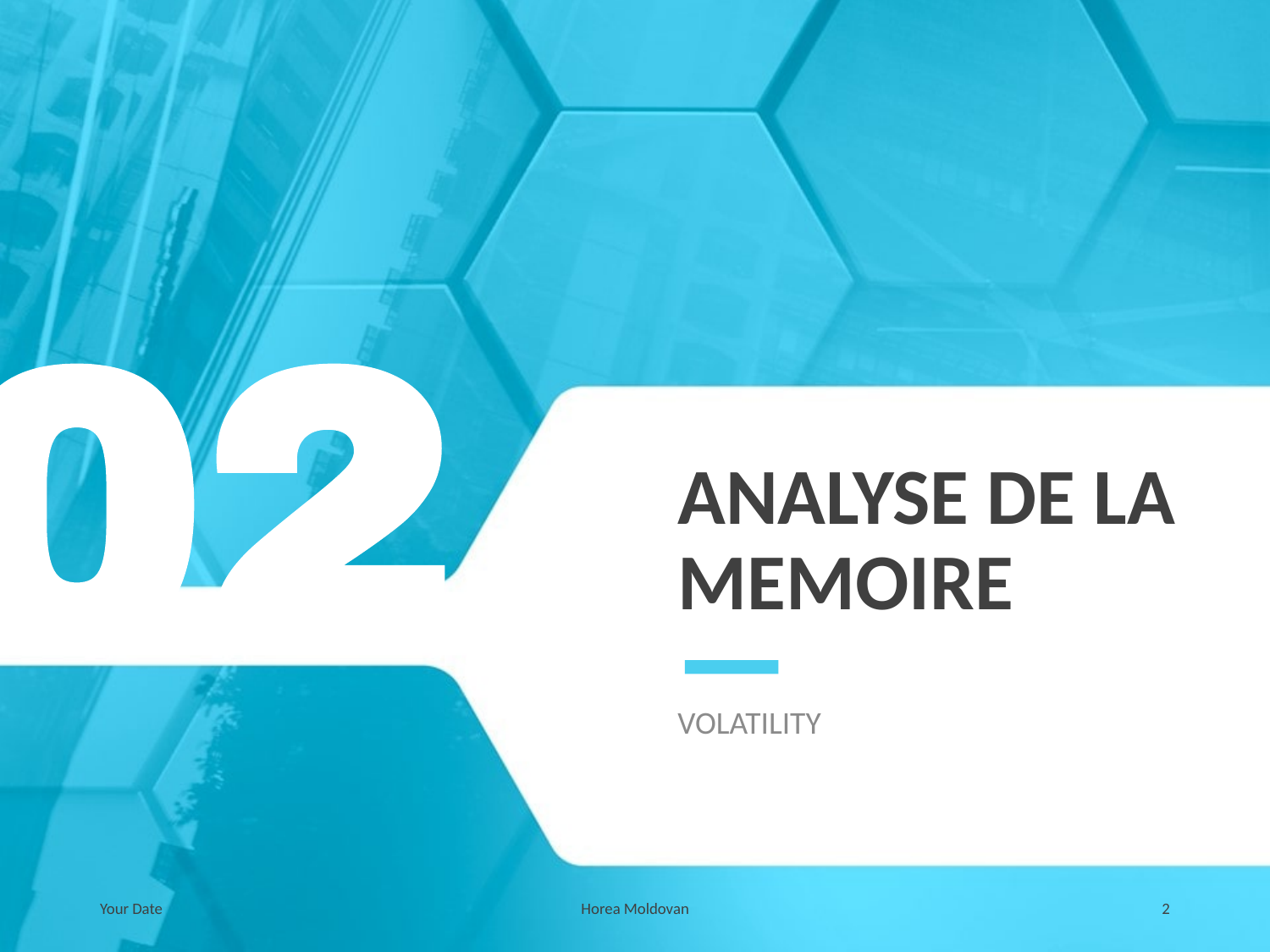

02
# ANALYSE DE LA MEMOIRE
Volatility
Your Date
Horea Moldovan
2